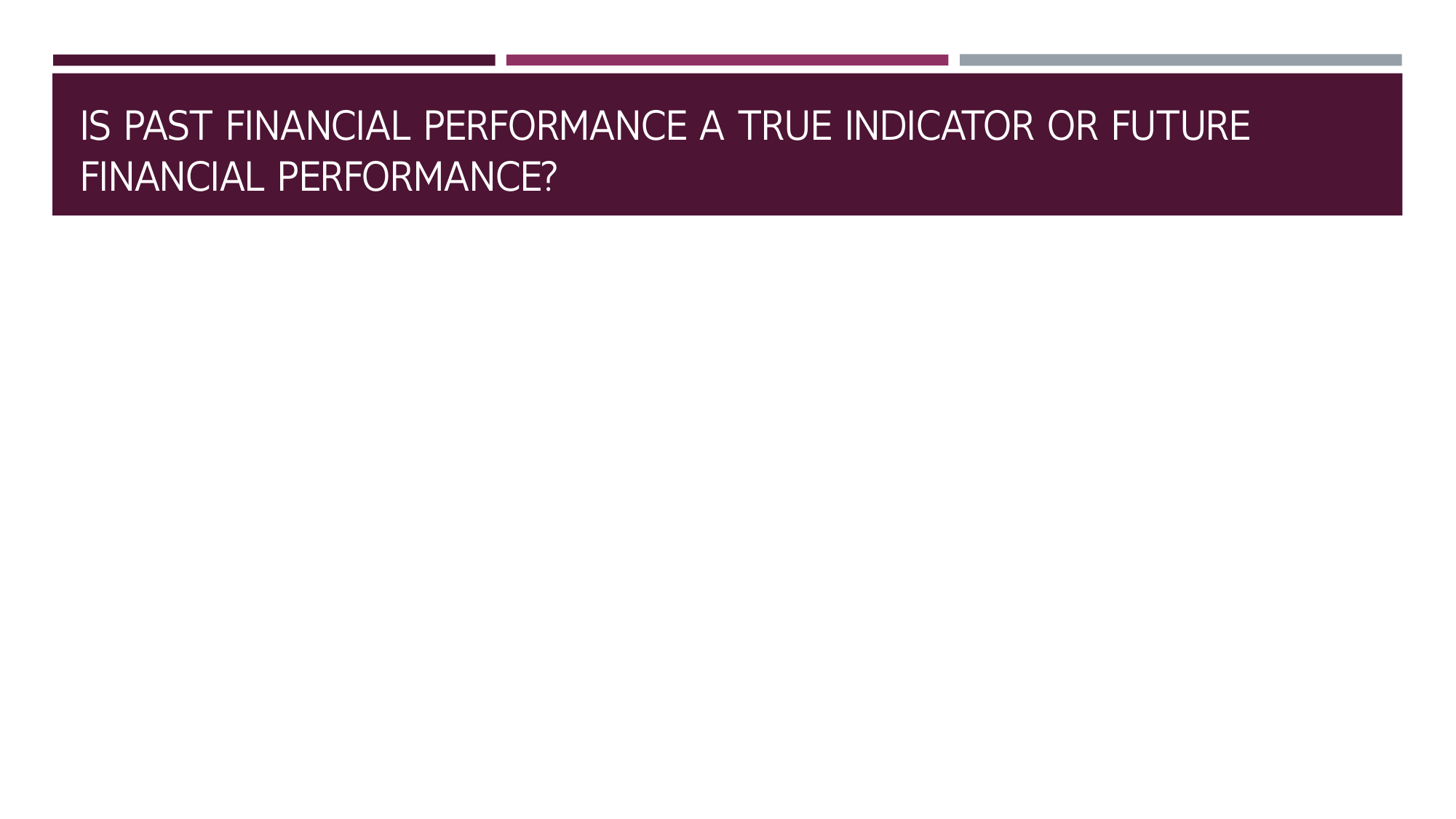

# IS PAST FINANCIAL PERFORMANCE A TRUE INDICATOR OR FUTURE FINANCIAL PERFORMANCE?